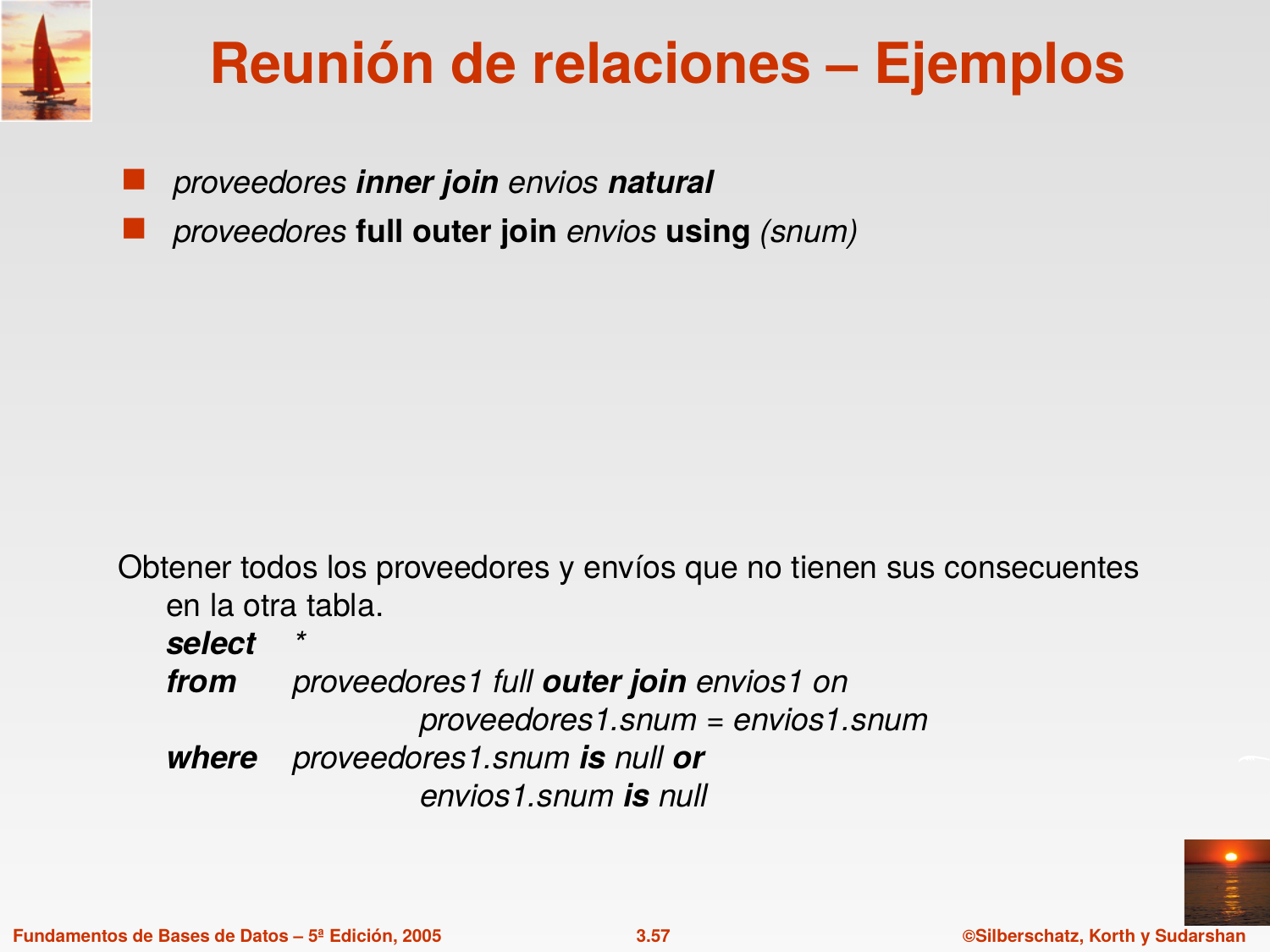

# Reunión de relaciones – Ejemplos
proveedores inner join envios natural
proveedores full outer join envios using (snum)

Obtener todos los proveedores y envíos que no tienen sus consecuentes en la otra tabla.
	select 	*
	from 	proveedores1 full outer join envios1 on 				proveedores1.snum = envios1.snum
	where 	proveedores1.snum is null or
			envios1.snum is null